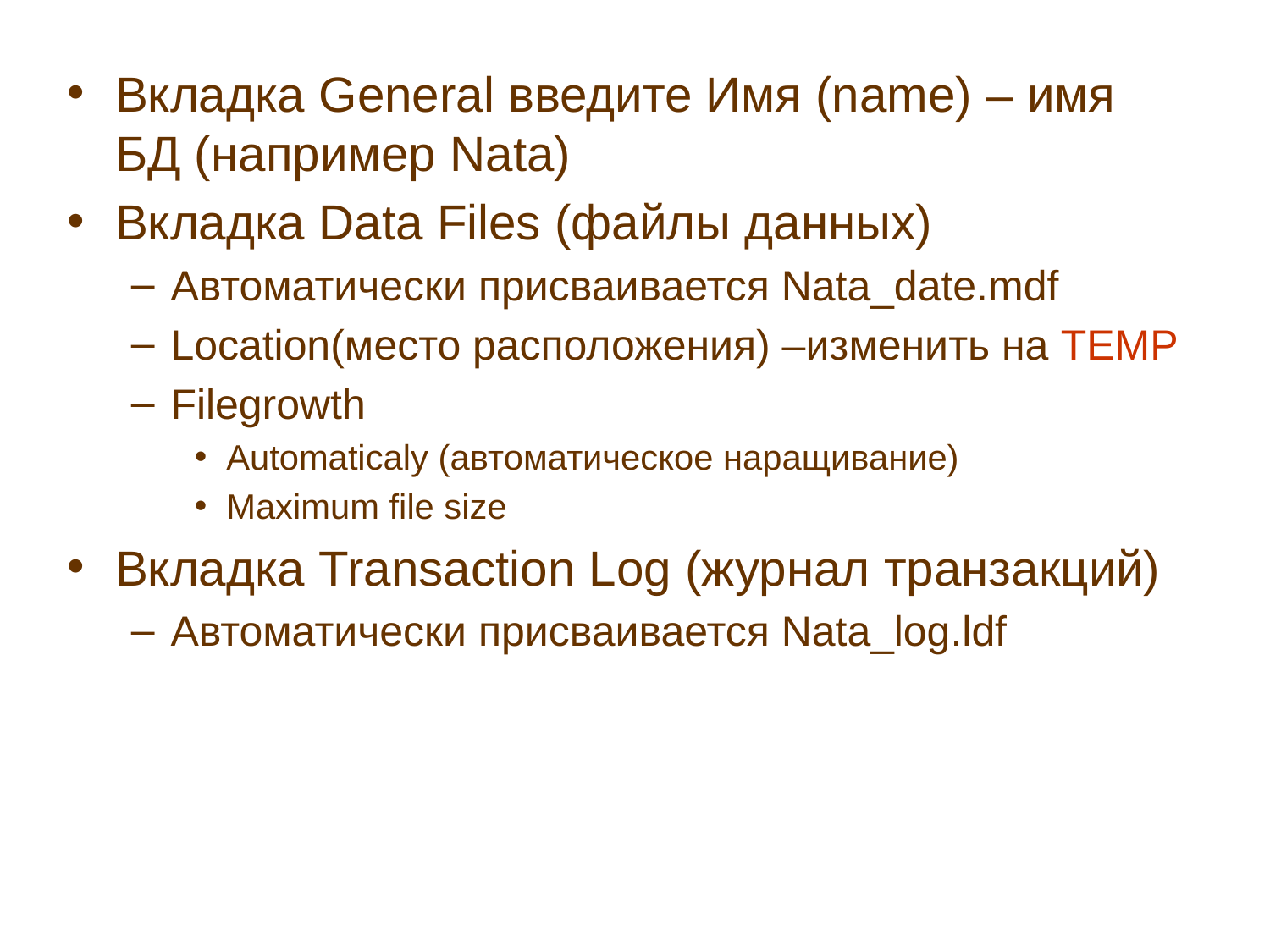

Вкладка General введите Имя (name) – имя БД (например Nata)
Вкладка Data Files (файлы данных)
Автоматически присваивается Nata_date.mdf
Location(место расположения) –изменить на TEMP
Filegrowth
Automaticaly (автоматическое наращивание)
Maximum file size
Вкладка Transaction Log (журнал транзакций)
Автоматически присваивается Nata_log.ldf